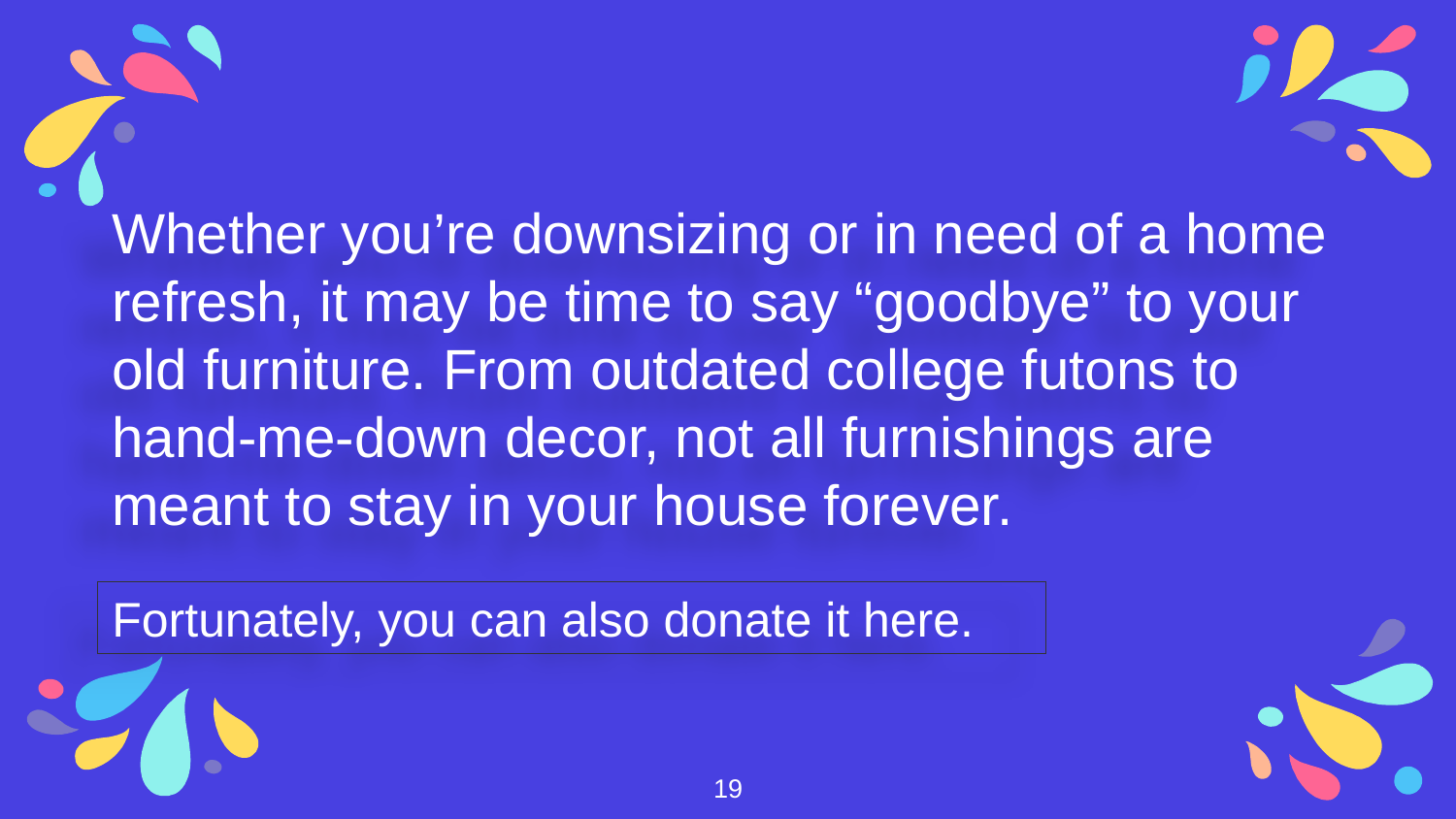

Whether you’re downsizing or in need of a home refresh, it may be time to say “goodbye” to your old furniture. From outdated college futons to hand-me-down decor, not all furnishings are meant to stay in your house forever.
Fortunately, you can also donate it here.
19